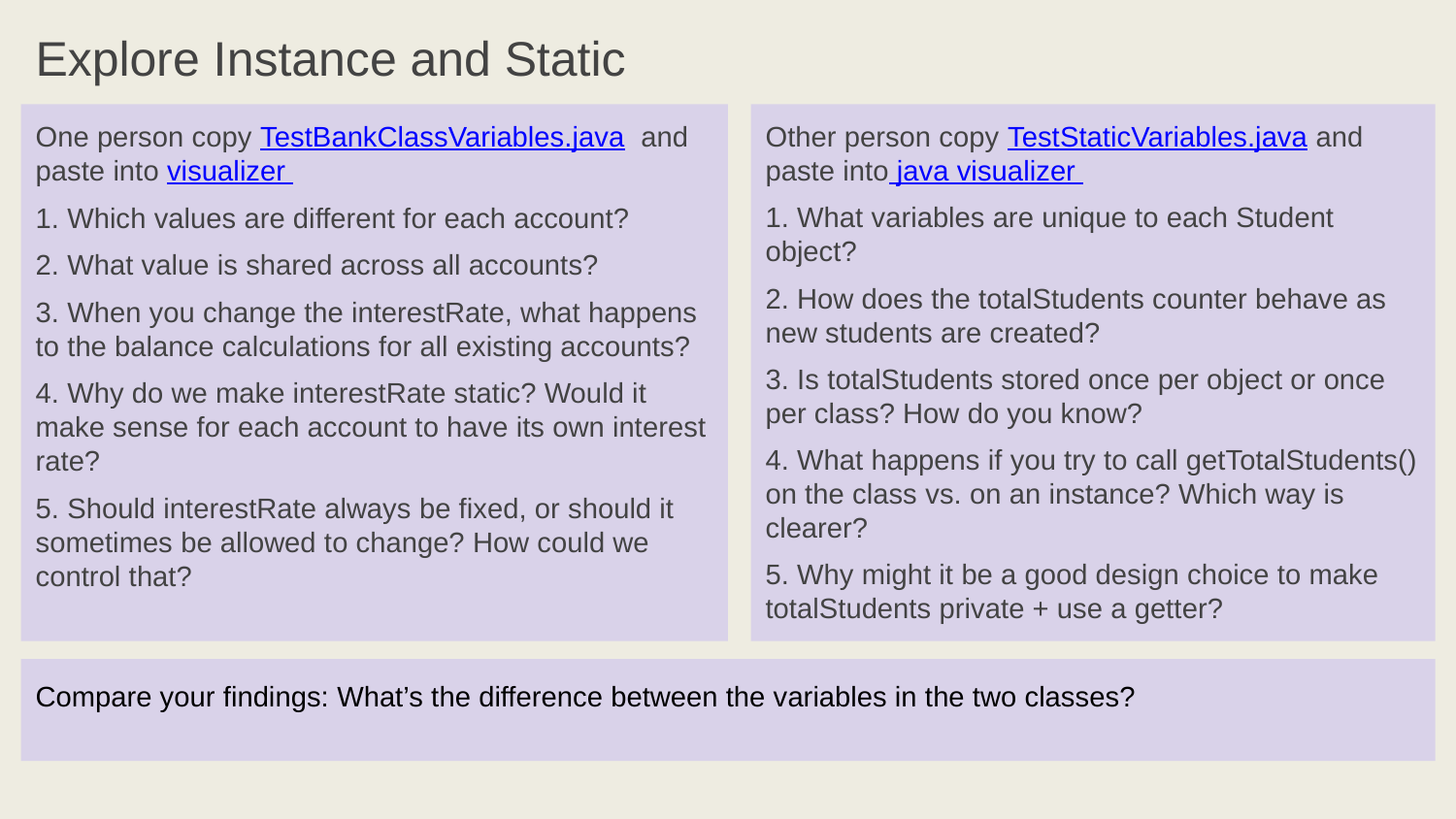

# Explore Instance and Static
One person copy TestBankClassVariables.java  and paste into visualizer
1. Which values are different for each account?
2. What value is shared across all accounts?
3. When you change the interestRate, what happens to the balance calculations for all existing accounts?
4. Why do we make interestRate static? Would it make sense for each account to have its own interest rate?
5. Should interestRate always be fixed, or should it sometimes be allowed to change? How could we control that?
Other person copy TestStaticVariables.java and paste into java visualizer
1. What variables are unique to each Student object?
2. How does the totalStudents counter behave as new students are created?
3. Is totalStudents stored once per object or once per class? How do you know?
4. What happens if you try to call getTotalStudents() on the class vs. on an instance? Which way is clearer?
5. Why might it be a good design choice to make totalStudents private + use a getter?
Compare your findings: What’s the difference between the variables in the two classes?